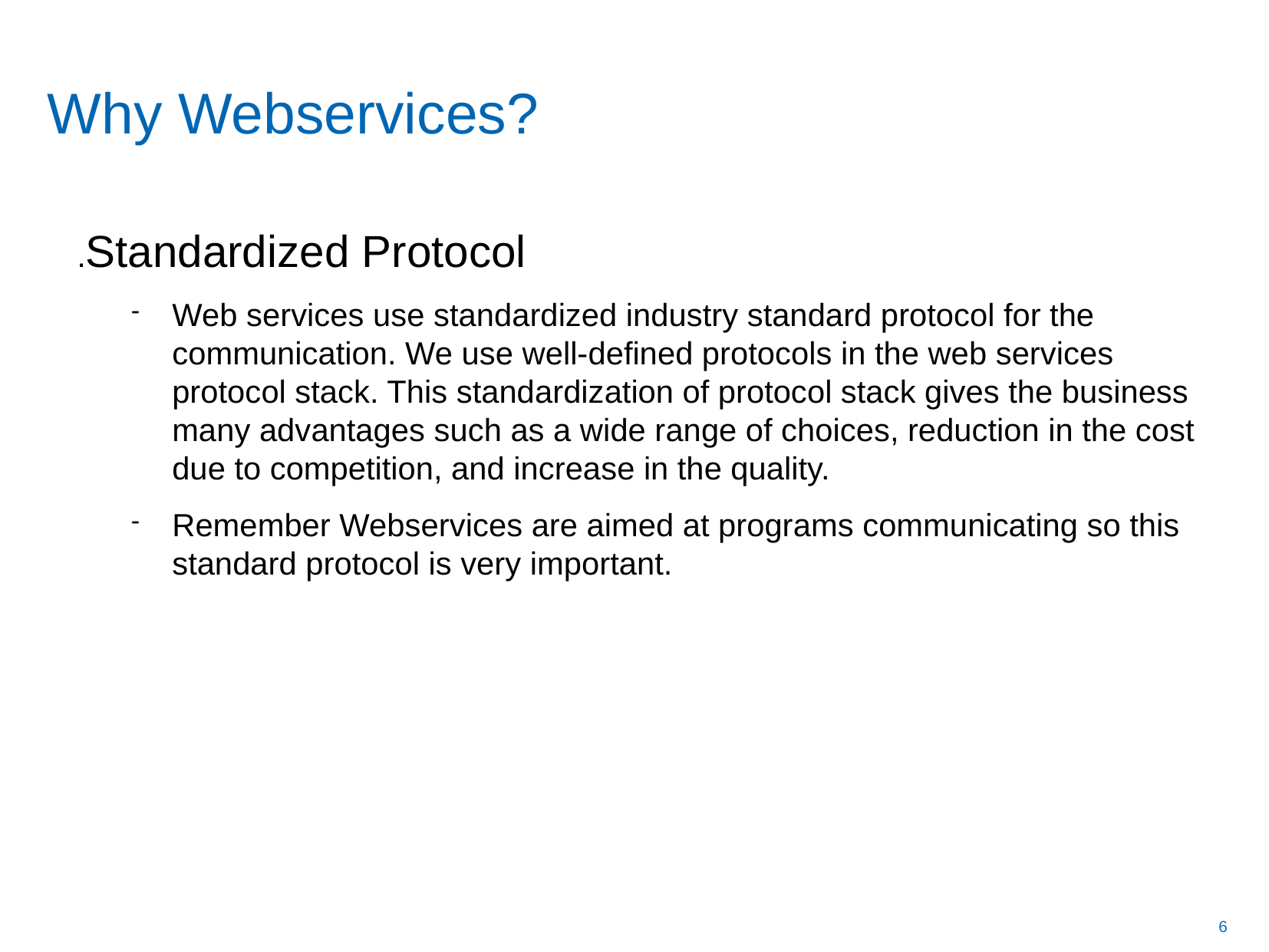

Why Webservices?
.Standardized Protocol
Web services use standardized industry standard protocol for the communication. We use well-defined protocols in the web services protocol stack. This standardization of protocol stack gives the business many advantages such as a wide range of choices, reduction in the cost due to competition, and increase in the quality.
Remember Webservices are aimed at programs communicating so this standard protocol is very important.